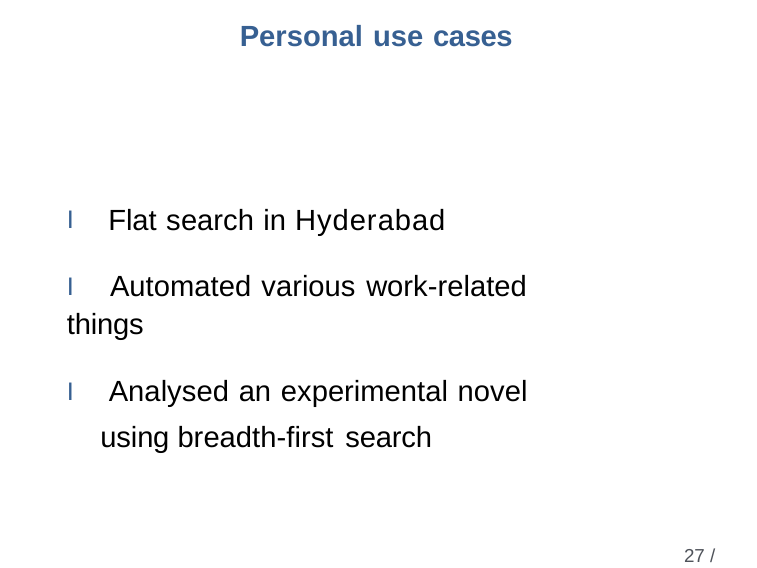

# Personal use cases
I Flat search in Hyderabad
I Automated various work-related things
I Analysed an experimental novel using breadth-first search
27 / 27